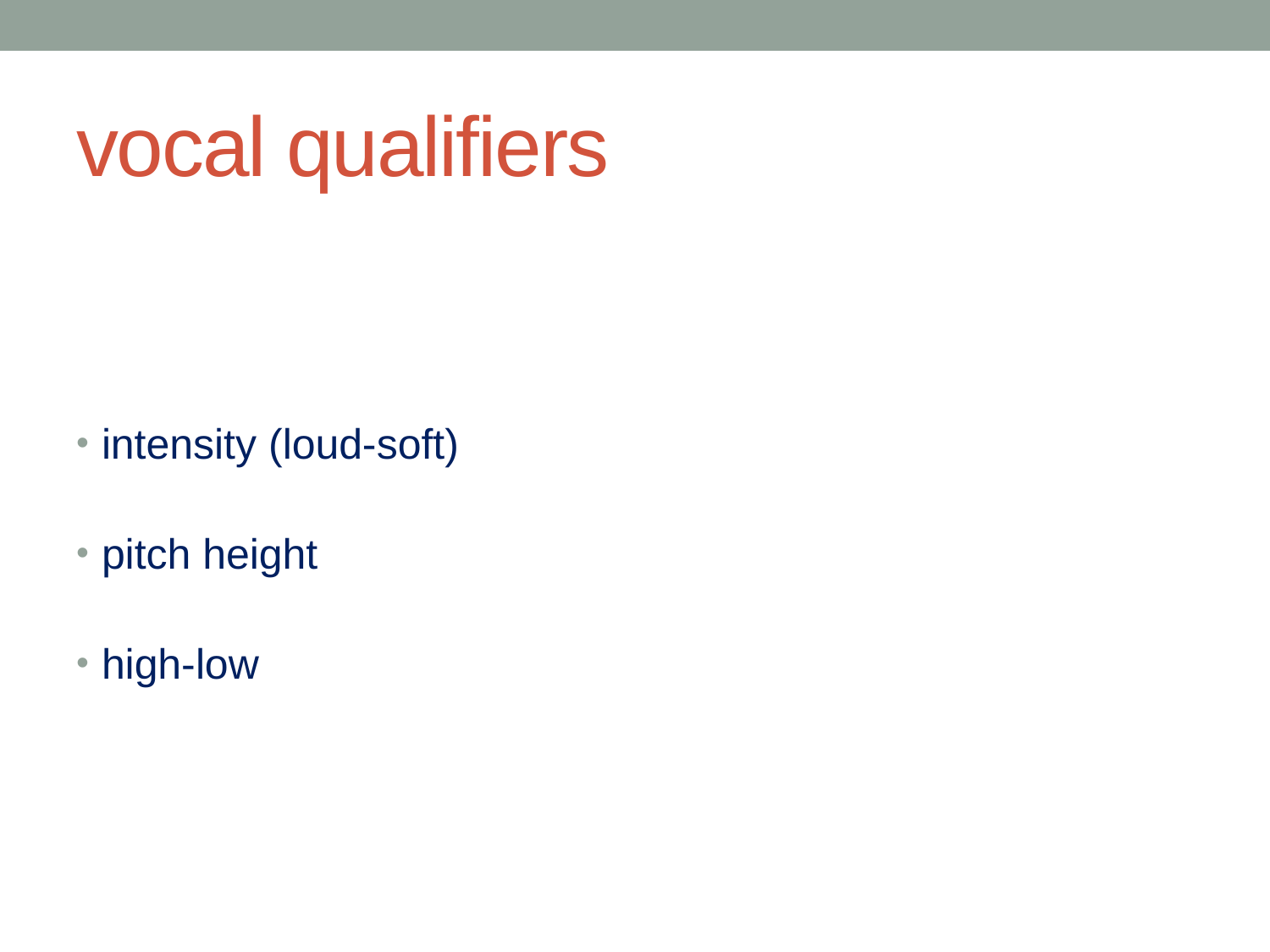

# vocal qualifiers
intensity (loud-soft)
pitch height
high-low